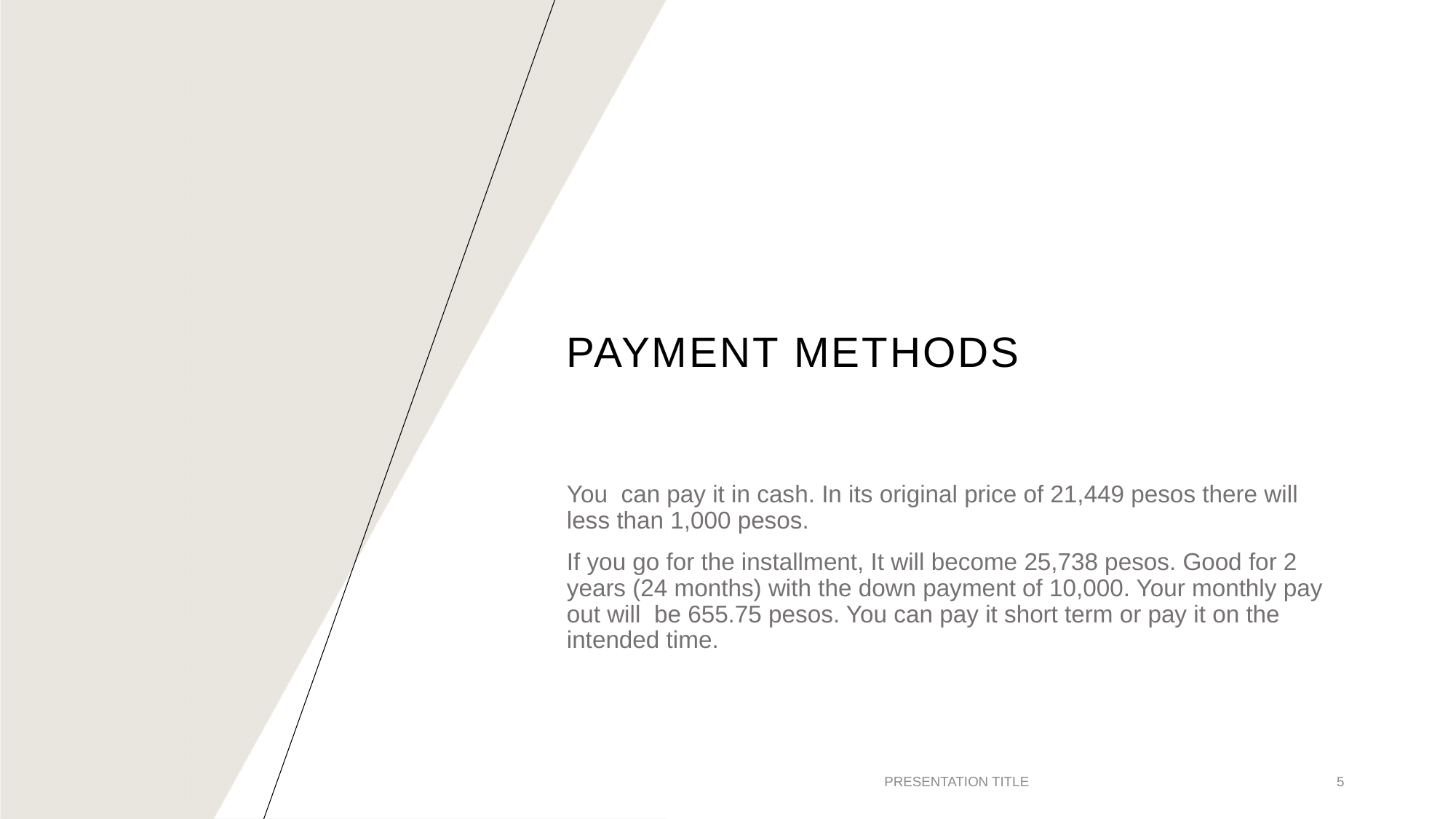

# PAYMENT METHODS
You  can pay it in cash. In its original price of 21,449 pesos there will less than 1,000 pesos.
If you go for the installment, It will become 25,738 pesos. Good for 2 years (24 months) with the down payment of 10,000. Your monthly pay out will  be 655.75 pesos. You can pay it short term or pay it on the intended time.
PRESENTATION TITLE
5